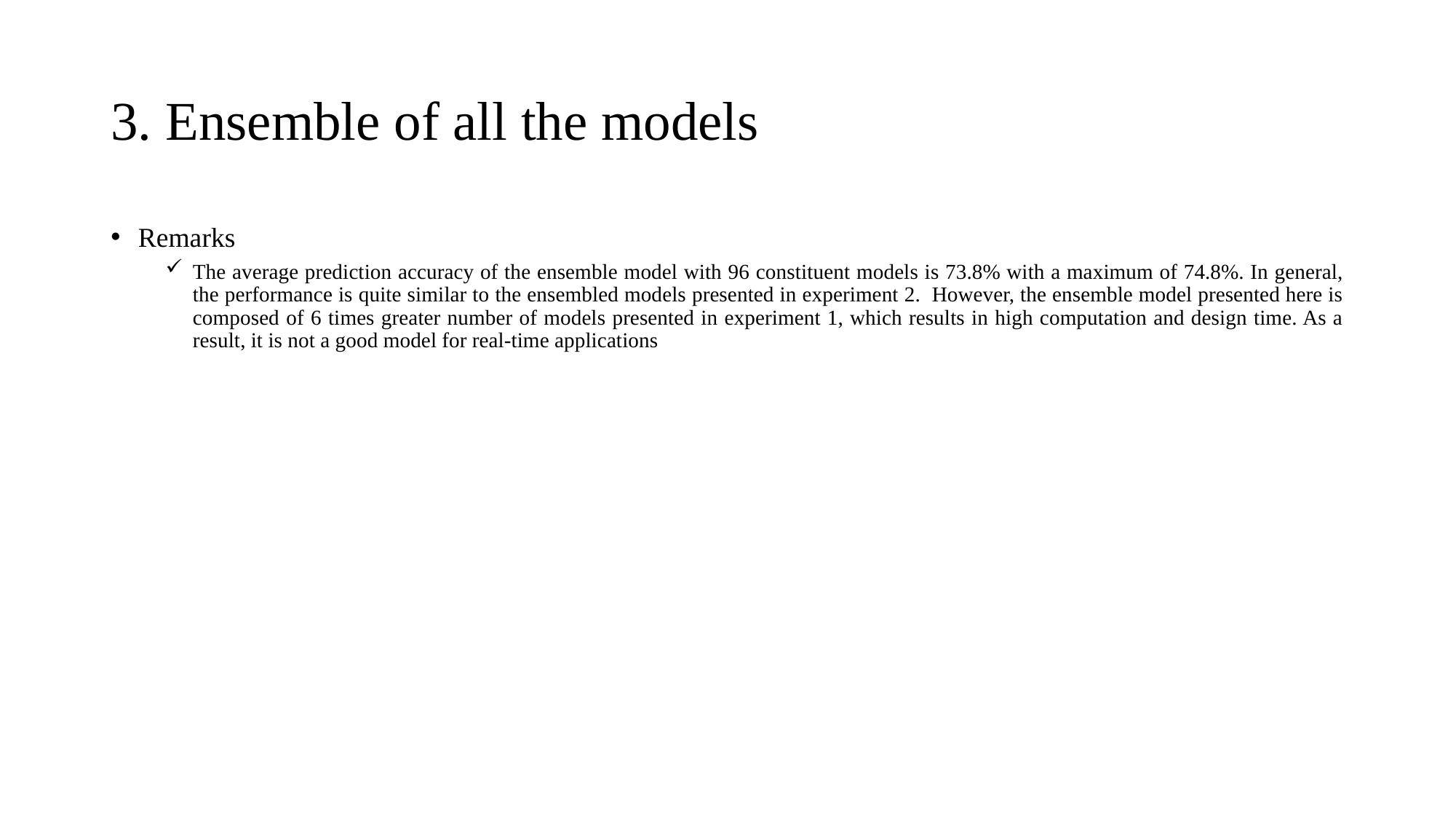

# 3. Ensemble of all the models
Remarks
The average prediction accuracy of the ensemble model with 96 constituent models is 73.8% with a maximum of 74.8%. In general, the performance is quite similar to the ensembled models presented in experiment 2.  However, the ensemble model presented here is composed of 6 times greater number of models presented in experiment 1, which results in high computation and design time. As a result, it is not a good model for real-time applications